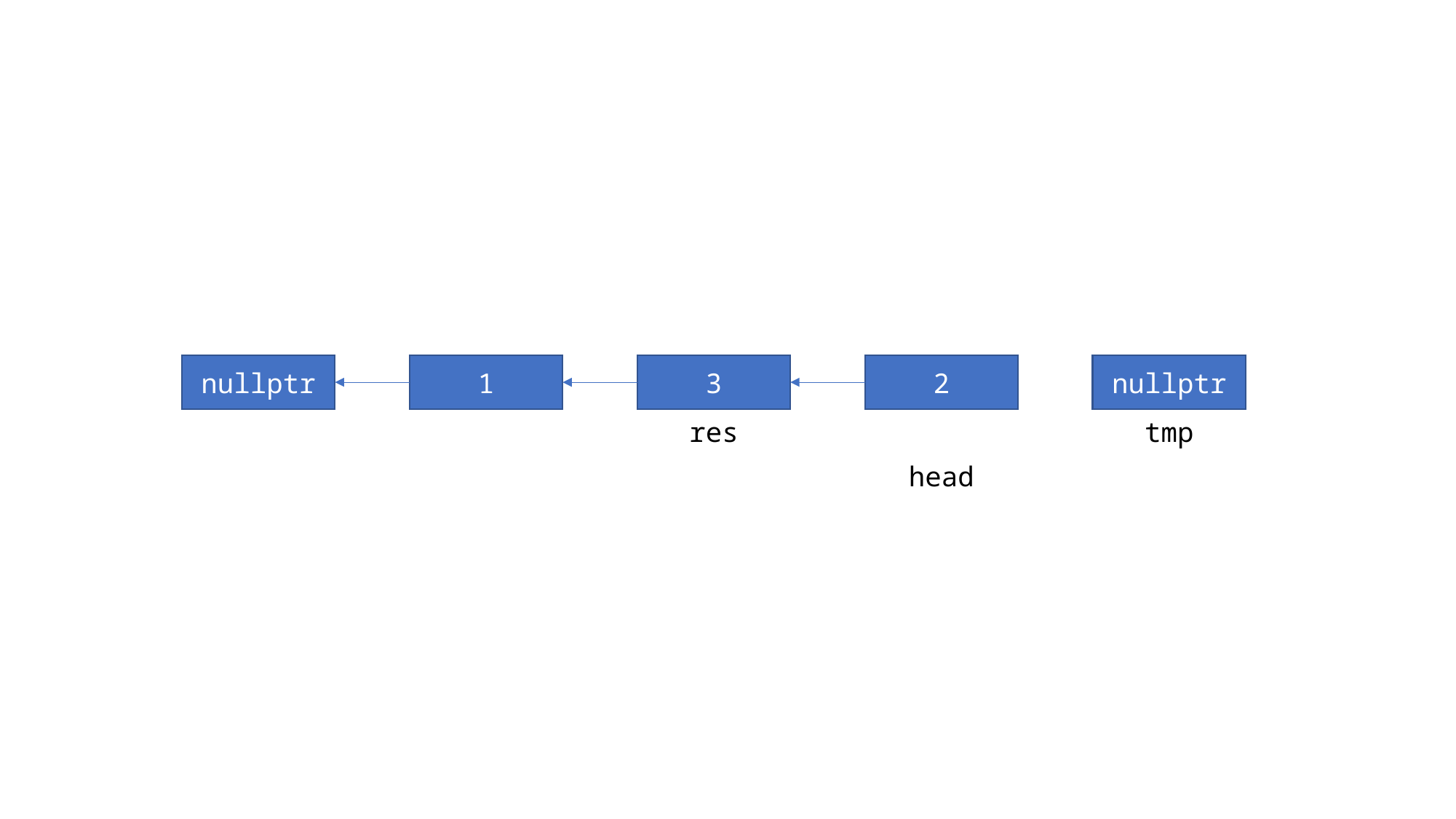

nullptr
2
nullptr
1
3
res
tmp
head